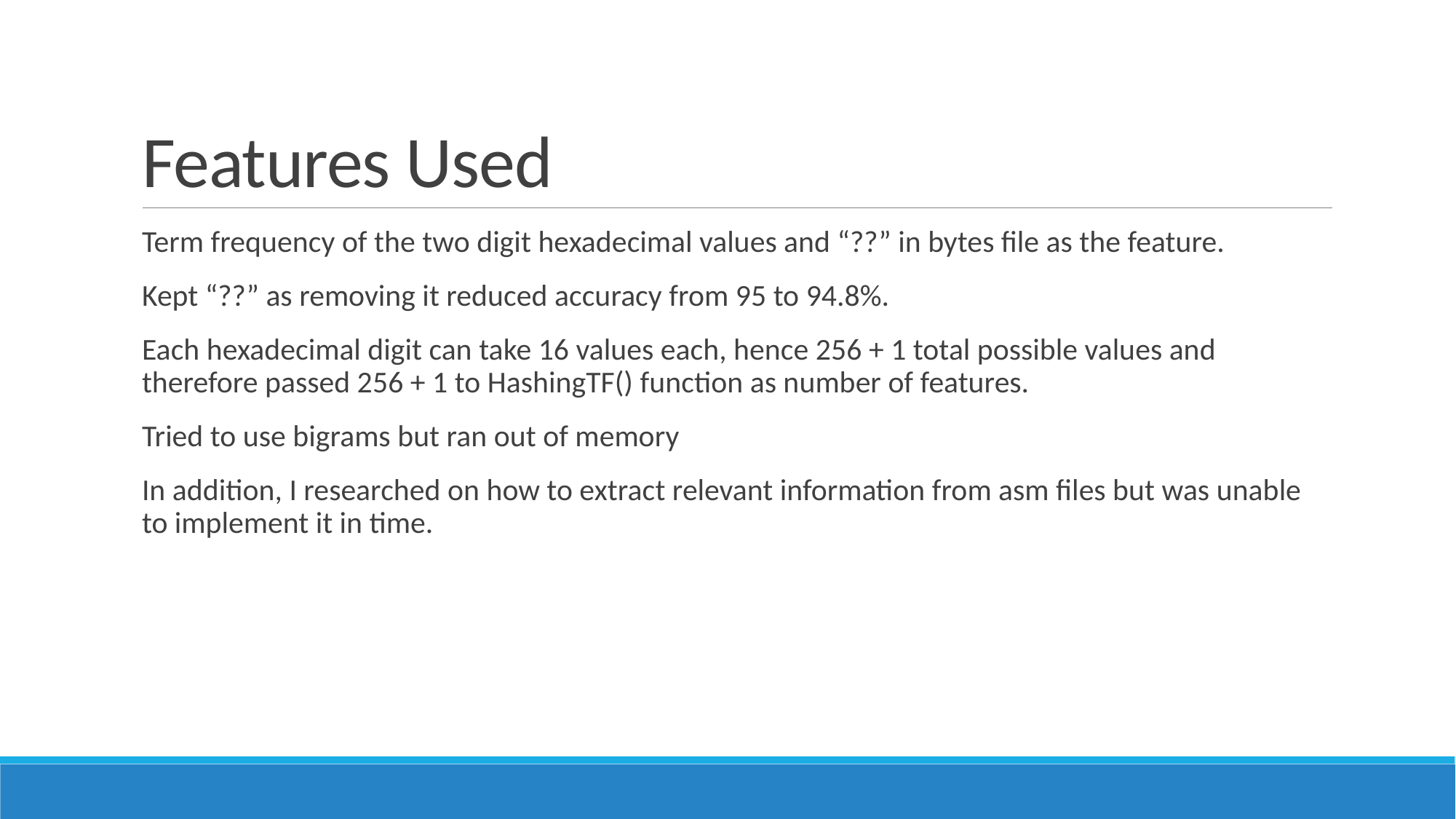

# Features Used
Term frequency of the two digit hexadecimal values and “??” in bytes file as the feature.
Kept “??” as removing it reduced accuracy from 95 to 94.8%.
Each hexadecimal digit can take 16 values each, hence 256 + 1 total possible values and therefore passed 256 + 1 to HashingTF() function as number of features.
Tried to use bigrams but ran out of memory
In addition, I researched on how to extract relevant information from asm files but was unable to implement it in time.